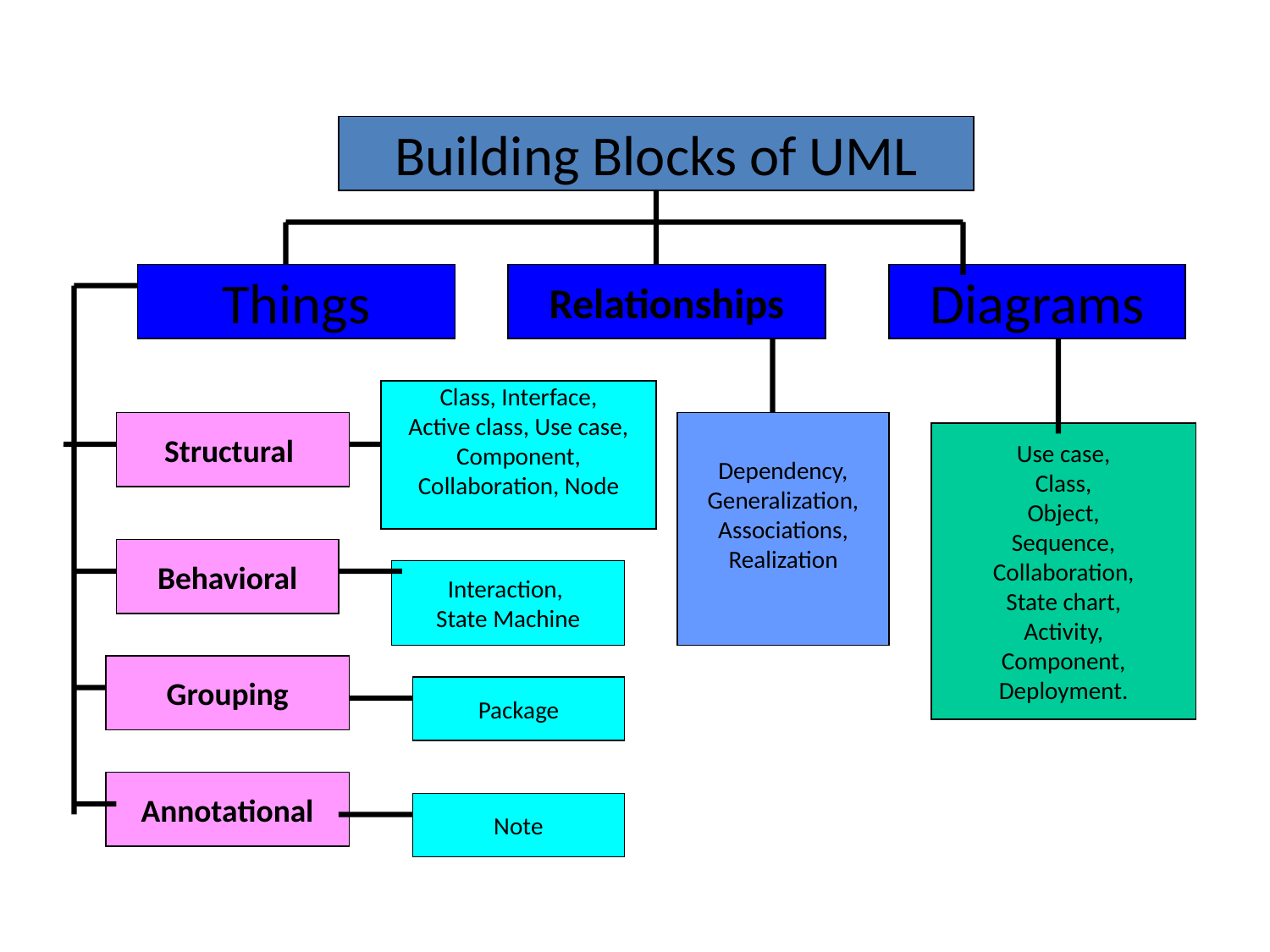

Building Blocks of UML

Things
Relationships
Diagrams

Class, Interface,
Active class, Use case,
Component,
Collaboration, Node

Structural
Dependency,
Generalization,
Associations,
Realization

Use case,
Class,
Object,
Sequence,
Collaboration,
State chart,
Activity,
Component,
Deployment.

Behavioral
Interaction,
State Machine

Grouping
Package

Annotational
Note